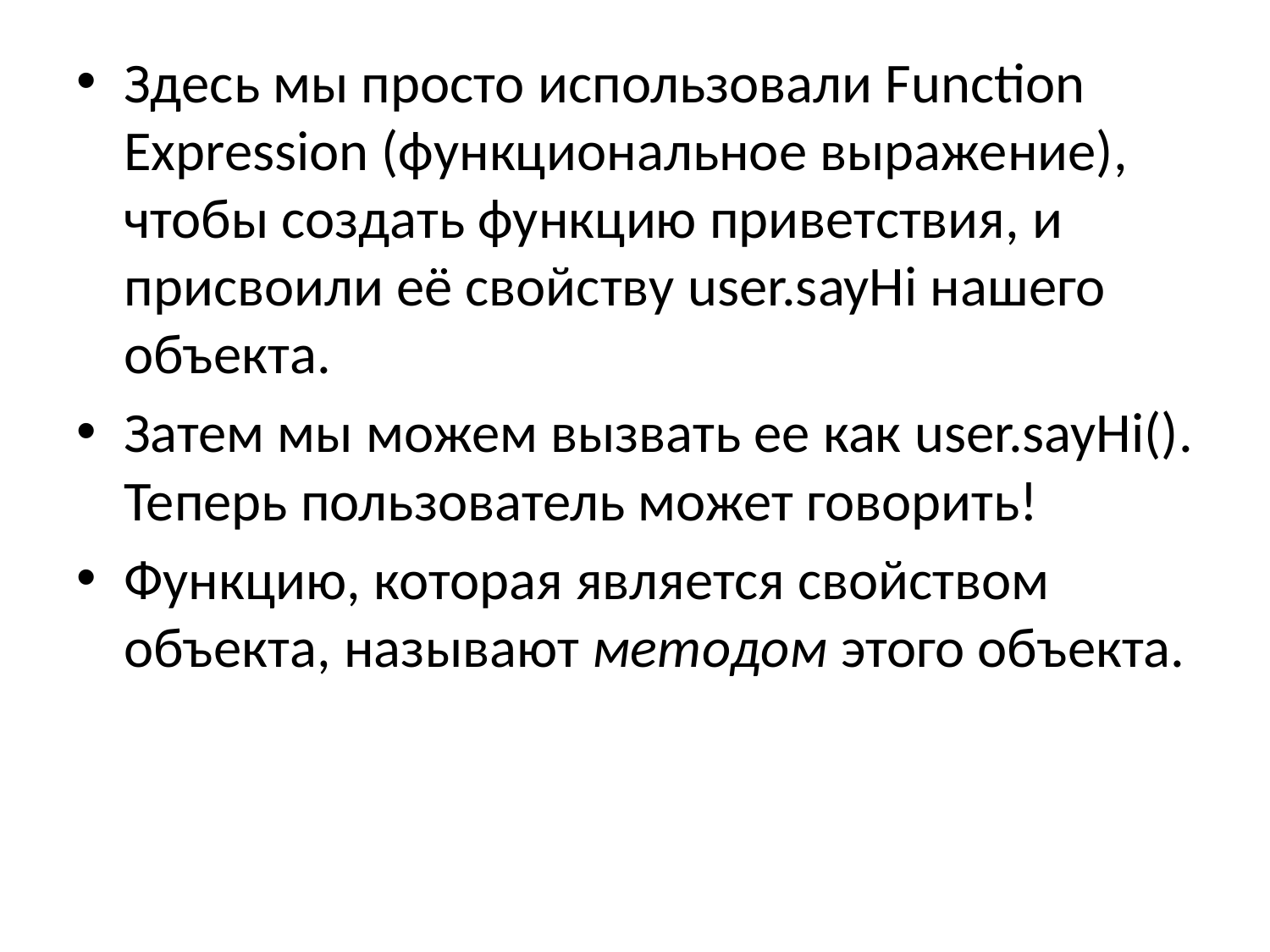

Здесь мы просто использовали Function Expression (функциональное выражение), чтобы создать функцию приветствия, и присвоили её свойству user.sayHi нашего объекта.
Затем мы можем вызвать ee как user.sayHi(). Теперь пользователь может говорить!
Функцию, которая является свойством объекта, называют методом этого объекта.